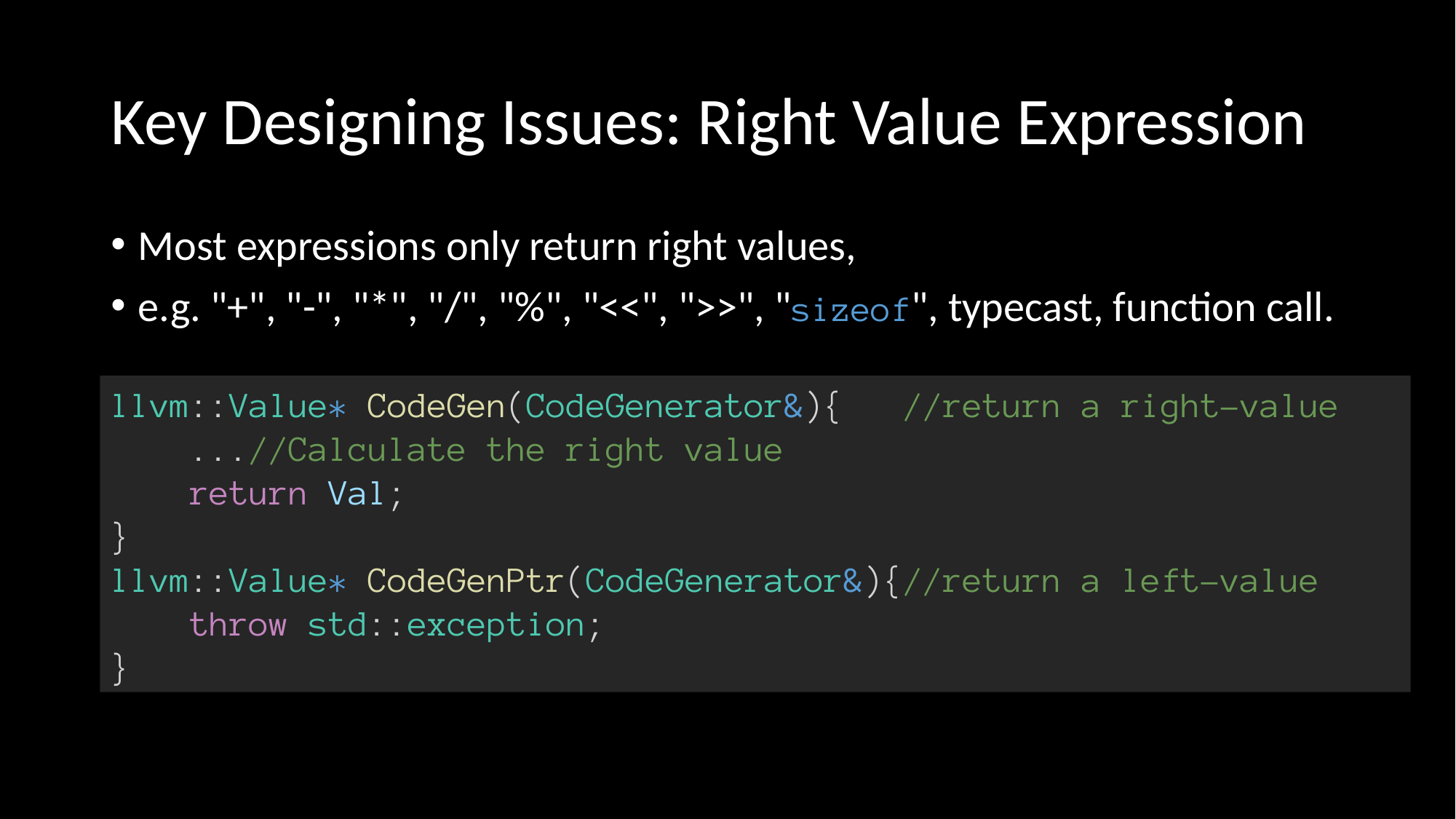

# Key Designing Issues: Right Value Expression
Most expressions only return right values,
e.g. "+", "-", "*", "/", "%", "<<", ">>", "sizeof", typecast, function call.
llvm::Value* CodeGen(CodeGenerator&){   //return a right-value
    ...//Calculate the right value
    return Val;
}
llvm::Value* CodeGenPtr(CodeGenerator&){//return a left-value
    throw std::exception;
}